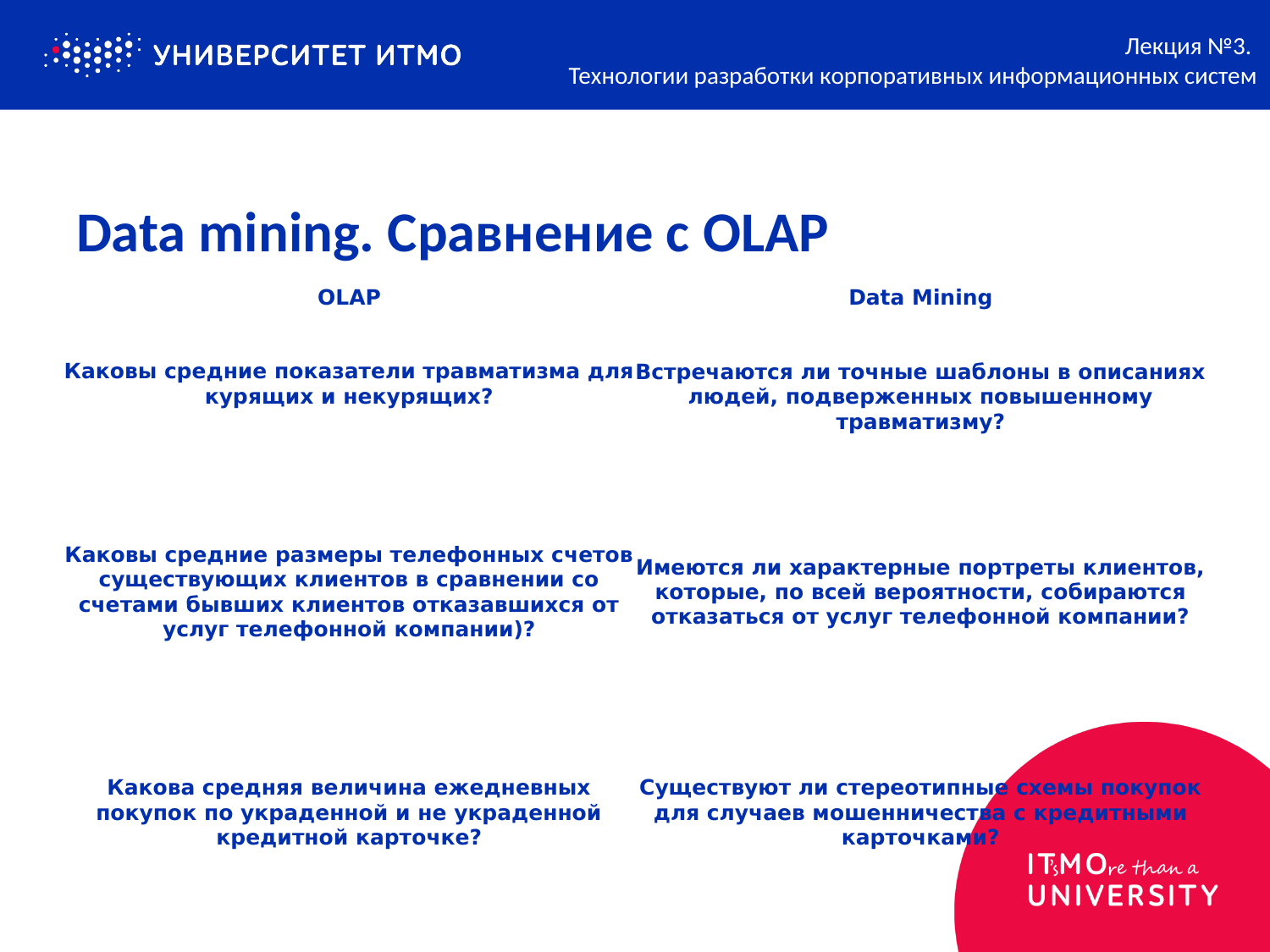

Лекция №3.
Технологии разработки корпоративных информационных систем
# Data mining. Сравнение с OLAP
| OLAP | Data Mining |
| --- | --- |
| Каковы средние показатели травматизма для курящих и некурящих? | Встречаются ли точные шаблоны в описаниях людей, подверженных повышенному травматизму? |
| Каковы средние размеры телефонных счетов существующих клиентов в сравнении со счетами бывших клиентов отказавшихся от услуг телефонной компании)? | Имеются ли характерные портреты клиентов, которые, по всей вероятности, собираются отказаться от услуг телефонной компании? |
| Какова средняя величина ежедневных покупок по украденной и не украденной кредитной карточке? | Существуют ли стереотипные схемы покупок для случаев мошенничества с кредитными карточками? |